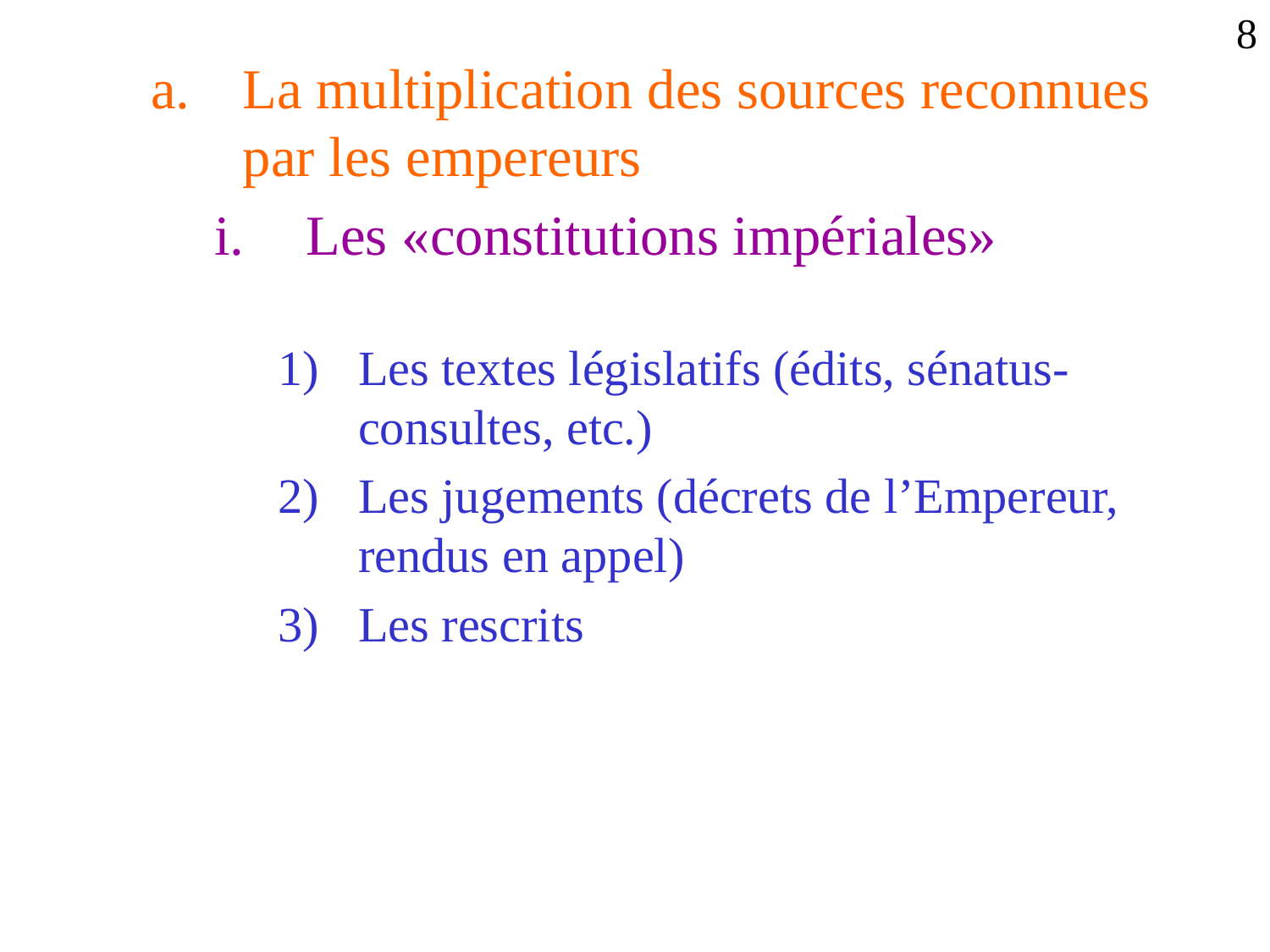

8
La multiplication des sources reconnues par les empereurs
Les «constitutions impériales»

Les textes législatifs (édits, sénatus-consultes, etc.)
Les jugements (décrets de l’Empereur, rendus en appel)
Les rescrits